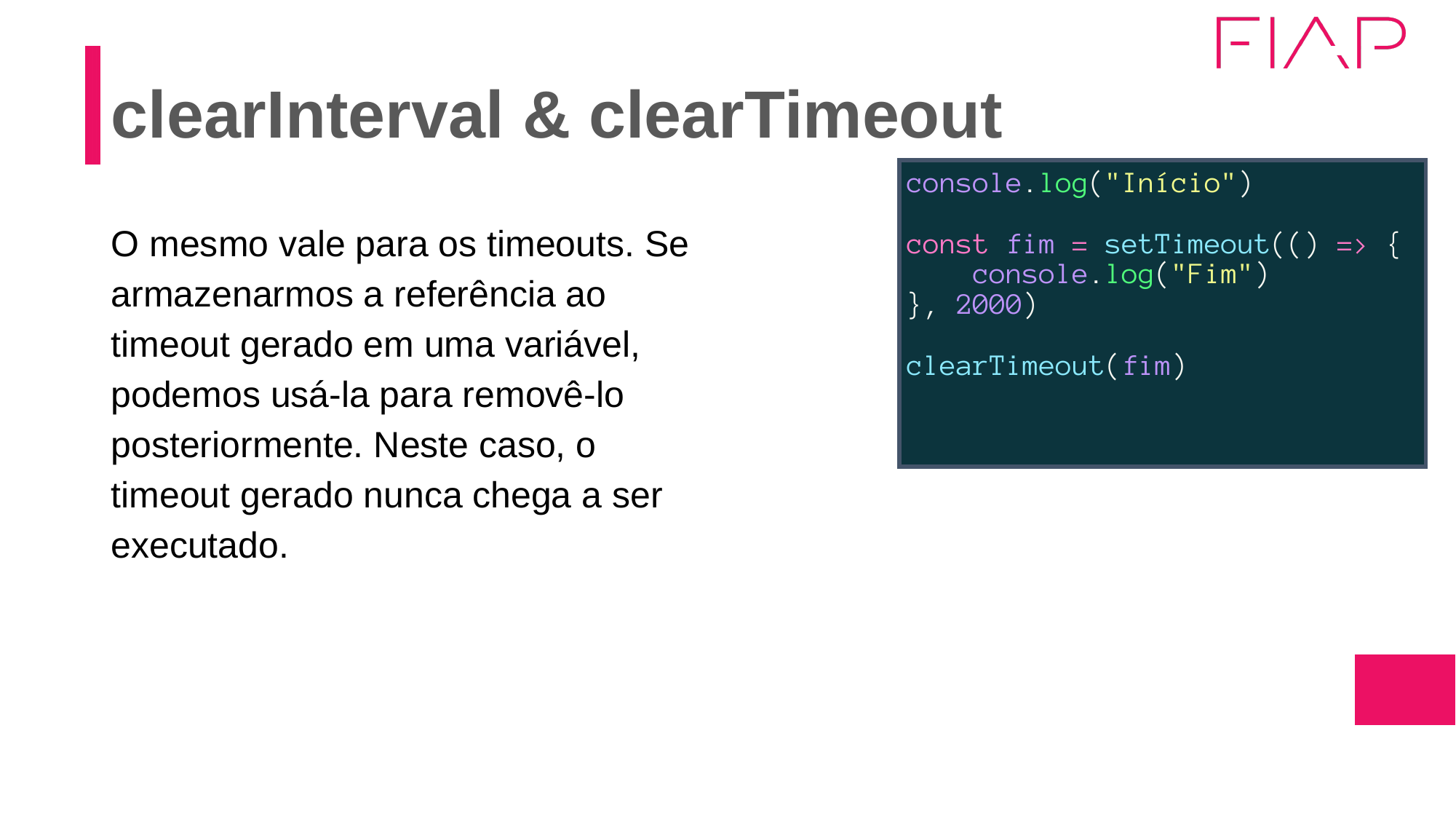

# clearInterval & clearTimeout
| console.log("Início") const fim = setTimeout(() => {     console.log("Fim") }, 2000) clearTimeout(fim) |
| --- |
O mesmo vale para os timeouts. Se armazenarmos a referência ao timeout gerado em uma variável, podemos usá-la para removê-lo posteriormente. Neste caso, o timeout gerado nunca chega a ser executado.
19